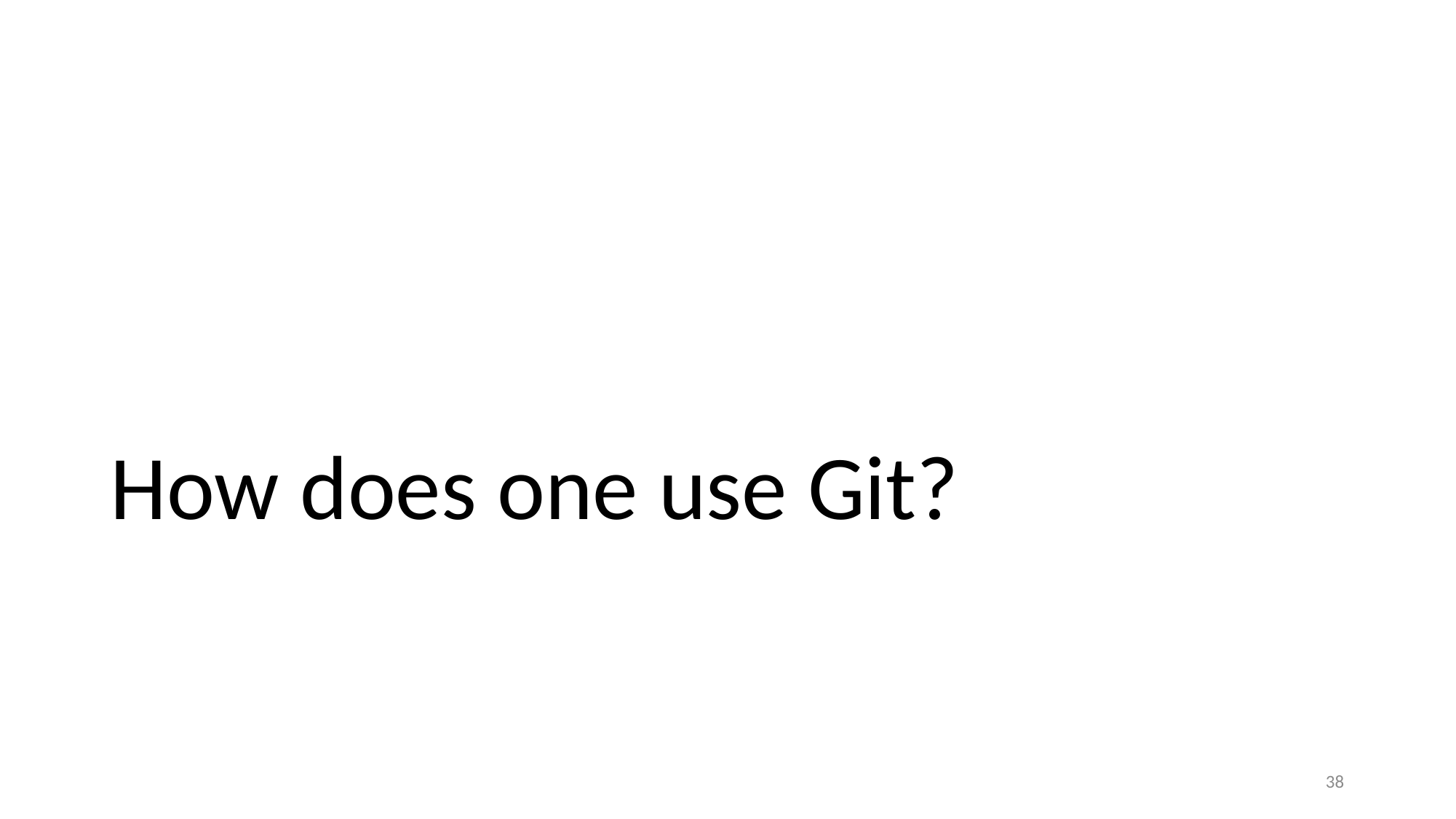

# How does one use Git?
38